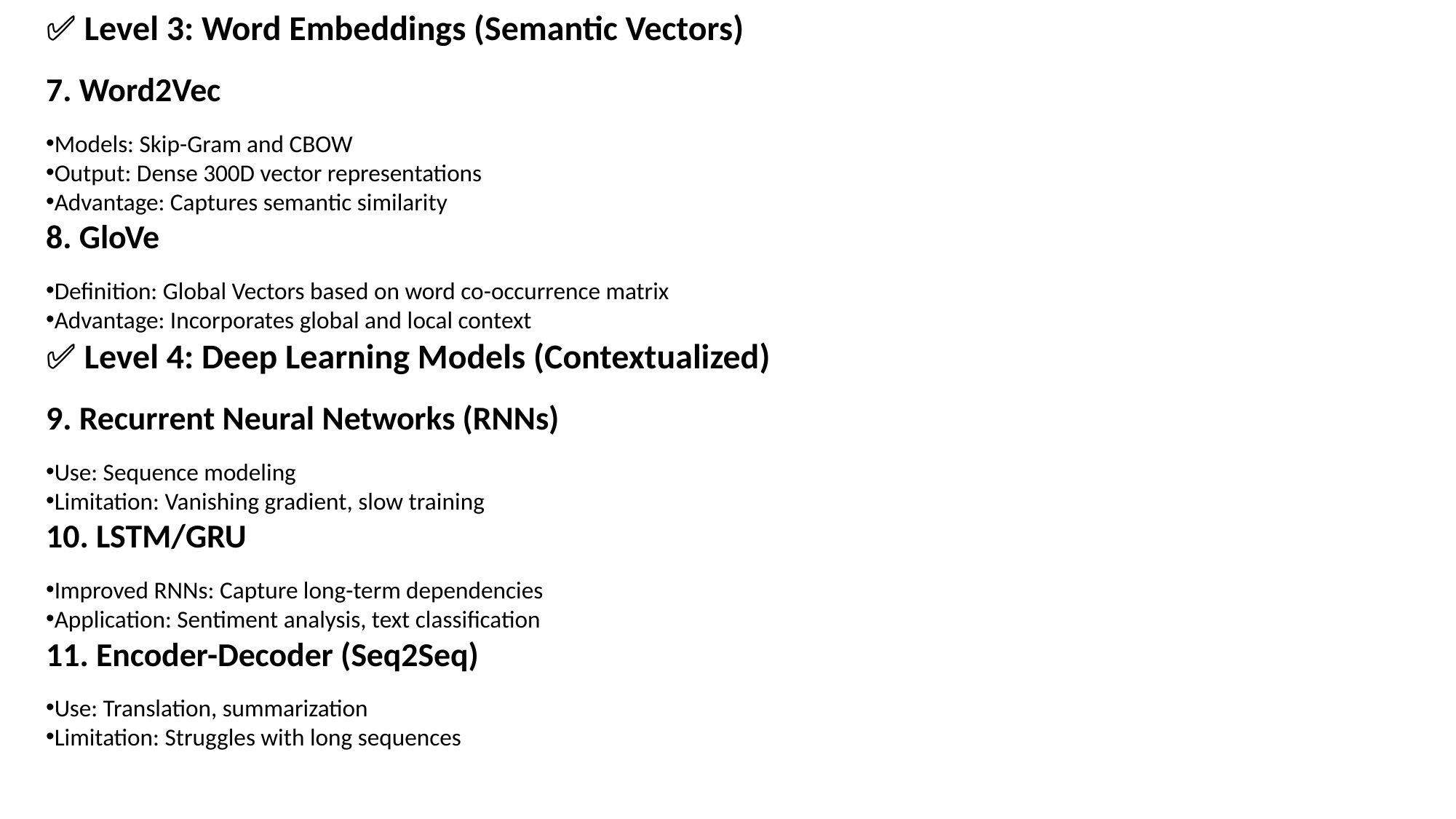

✅ Level 3: Word Embeddings (Semantic Vectors)
7. Word2Vec
Models: Skip-Gram and CBOW
Output: Dense 300D vector representations
Advantage: Captures semantic similarity
8. GloVe
Definition: Global Vectors based on word co-occurrence matrix
Advantage: Incorporates global and local context
✅ Level 4: Deep Learning Models (Contextualized)
9. Recurrent Neural Networks (RNNs)
Use: Sequence modeling
Limitation: Vanishing gradient, slow training
10. LSTM/GRU
Improved RNNs: Capture long-term dependencies
Application: Sentiment analysis, text classification
11. Encoder-Decoder (Seq2Seq)
Use: Translation, summarization
Limitation: Struggles with long sequences